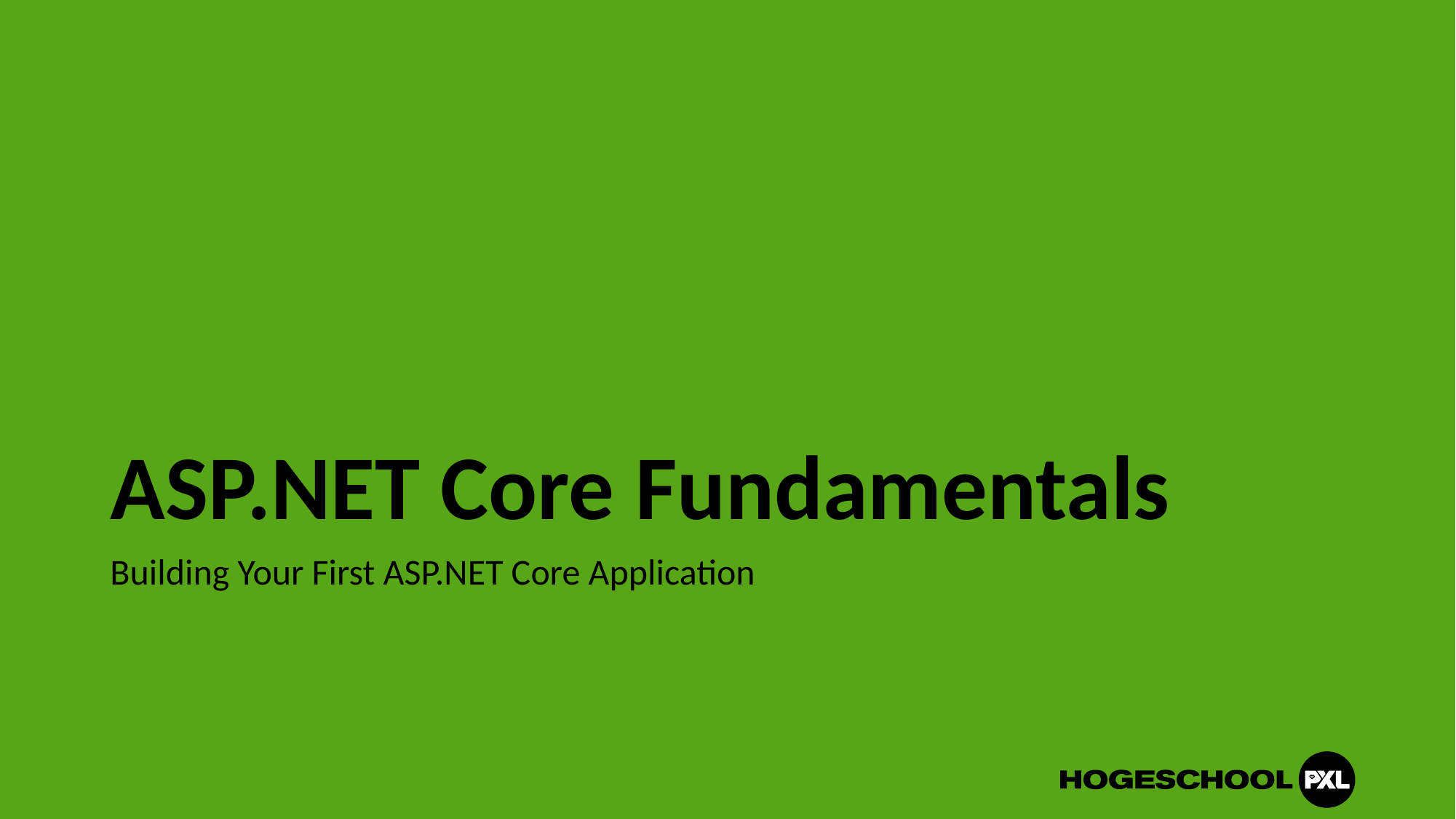

# ASP.NET Core Fundamentals
Building Your First ASP.NET Core Application